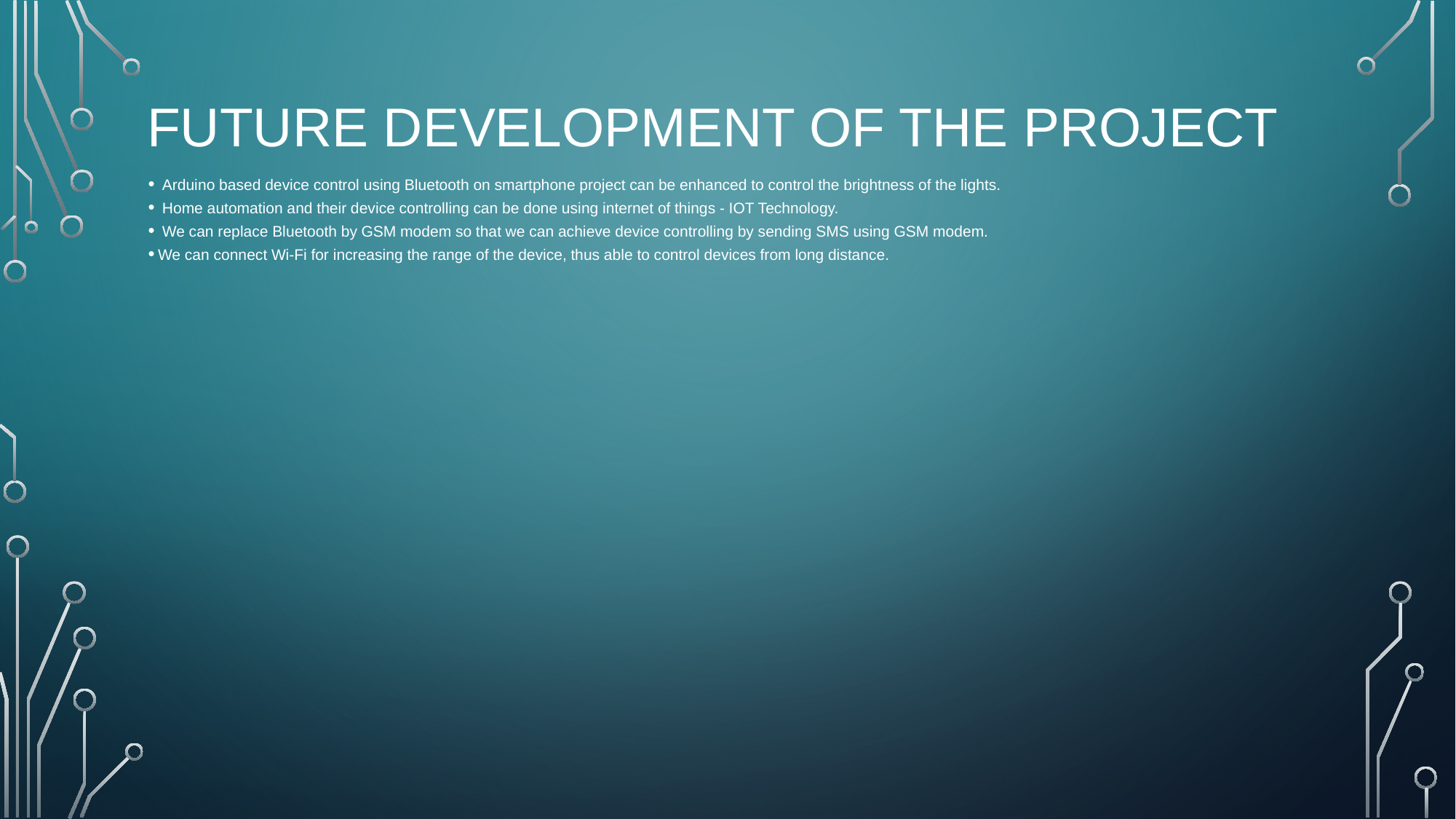

# FUTURE DEVELOPMENT OF THE PROJECT

 Arduino based device control using Bluetooth on smartphone project can be enhanced to control the brightness of the lights.
 Home automation and their device controlling can be done using internet of things - IOT Technology.
 We can replace Bluetooth by GSM modem so that we can achieve device controlling by sending SMS using GSM modem.
We can connect Wi-Fi for increasing the range of the device, thus able to control devices from long distance.